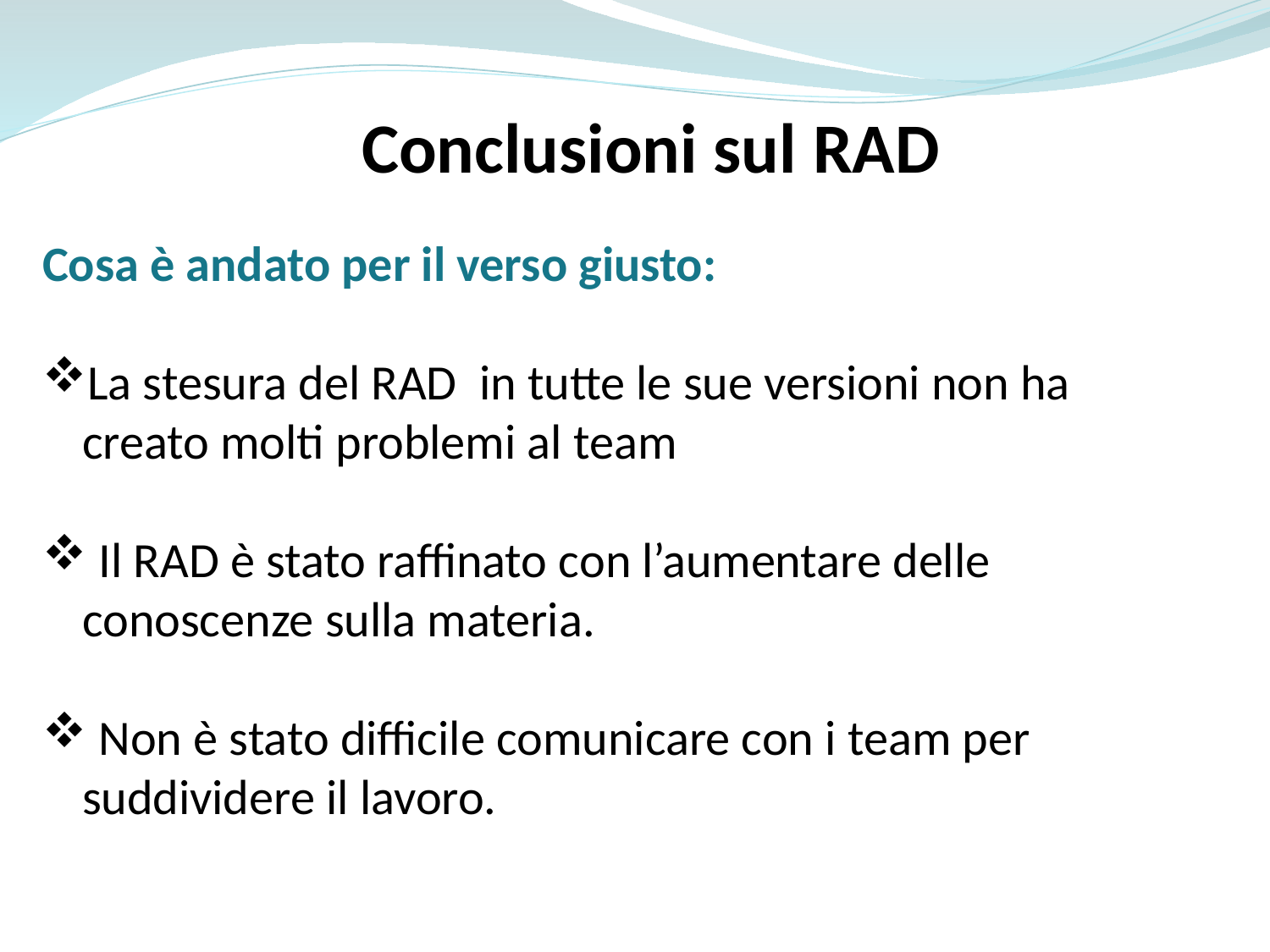

Conclusioni sul RAD
Cosa è andato per il verso giusto:

La stesura del RAD  in tutte le sue versioni non ha creato molti problemi al team

 Il RAD è stato raffinato con l’aumentare delle conoscenze sulla materia.

 Non è stato difficile comunicare con i team per suddividere il lavoro.